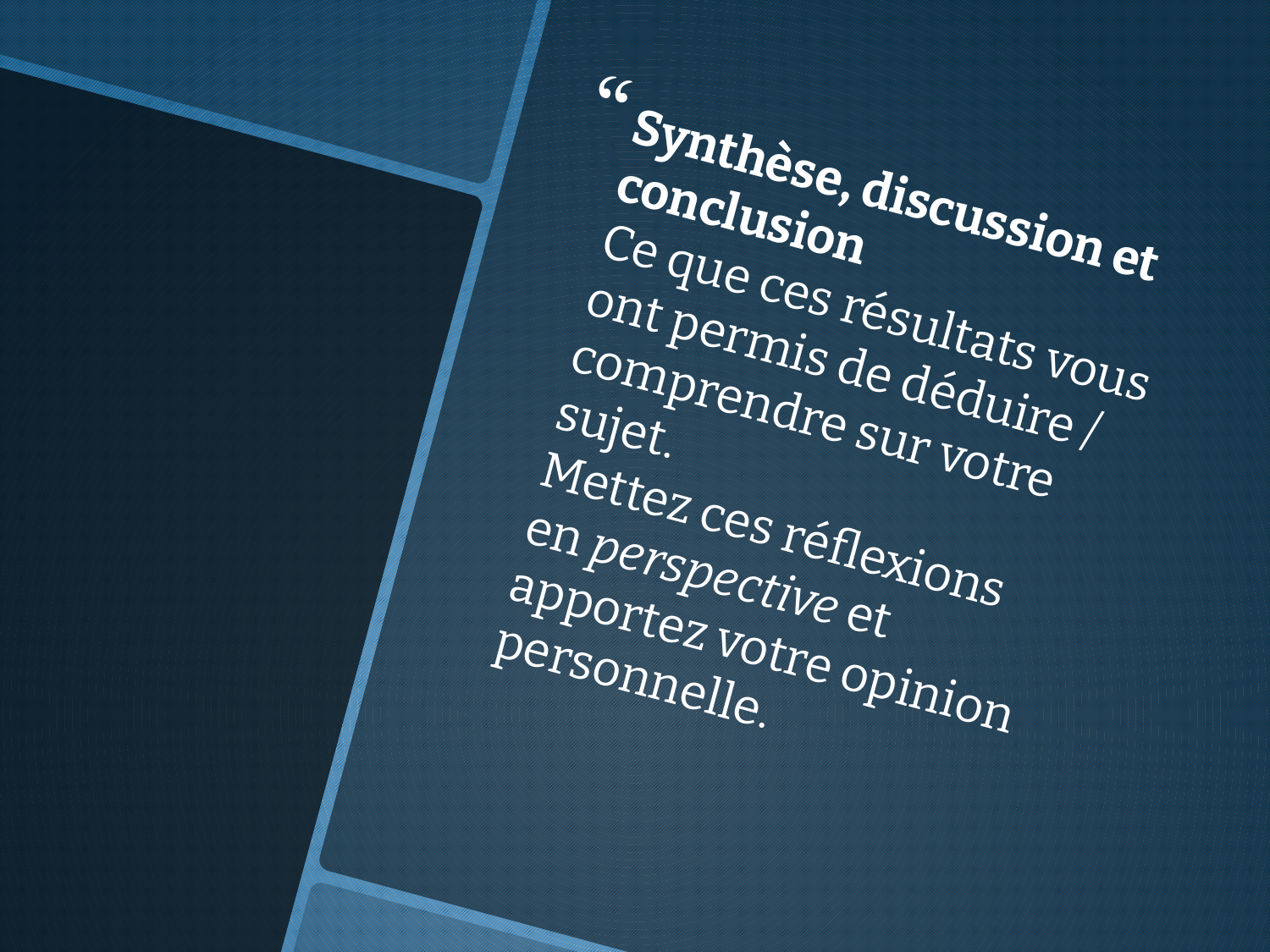

Synthèse, discussion et conclusion
Ce que ces résultats vous ont permis de déduire / comprendre sur votre sujet.
Mettez ces réflexions en perspective et apportez votre opinion personnelle.

#